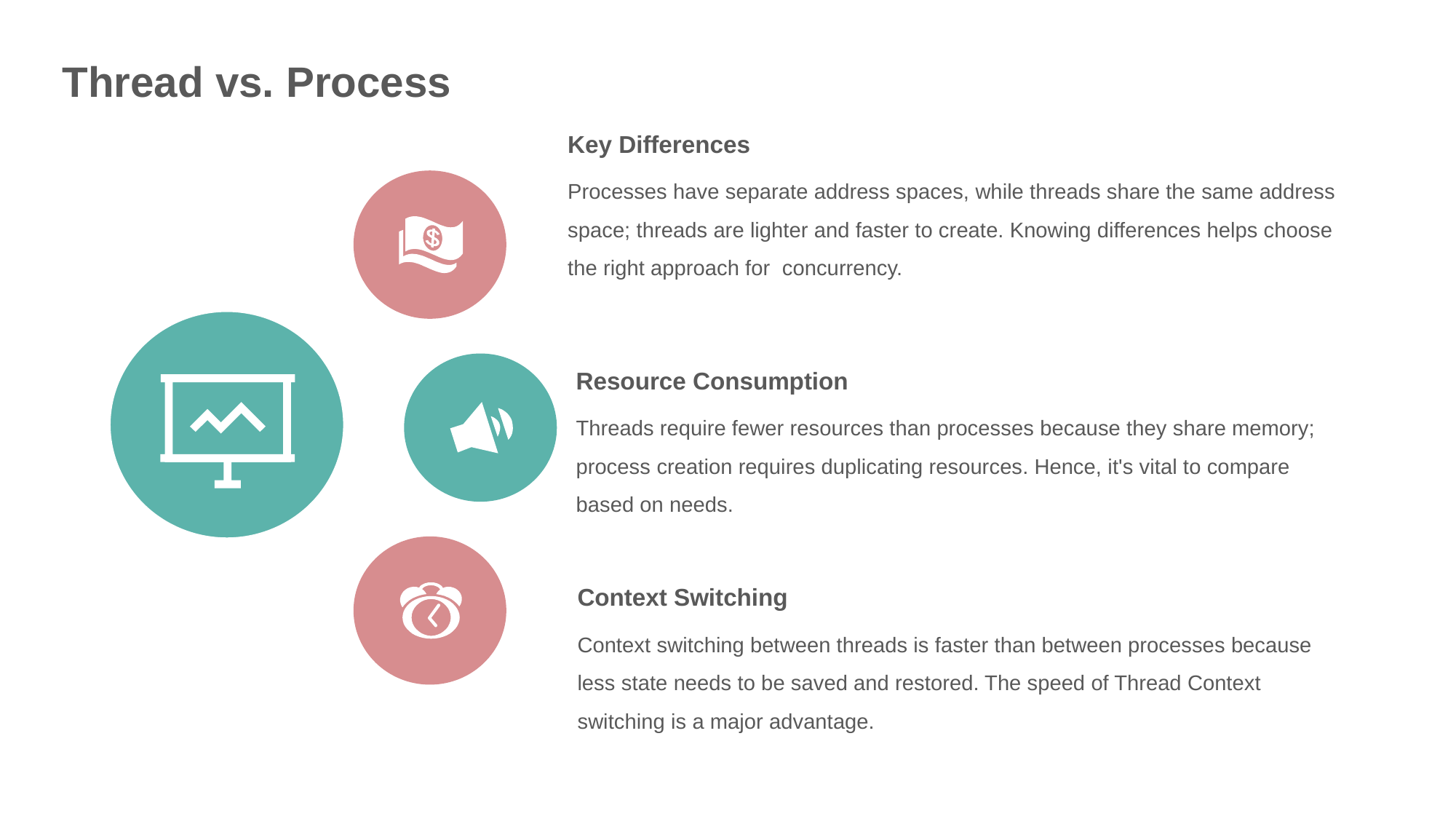

Thread vs. Process
Key Differences
Processes have separate address spaces, while threads share the same address space; threads are lighter and faster to create. Knowing differences helps choose the right approach for  concurrency.

Resource Consumption

Threads require fewer resources than processes because they share memory; process creation requires duplicating resources. Hence, it's vital to compare based on needs.

Context Switching

Context switching between threads is faster than between processes because less state needs to be saved and restored. The speed of Thread Context switching is a major advantage.